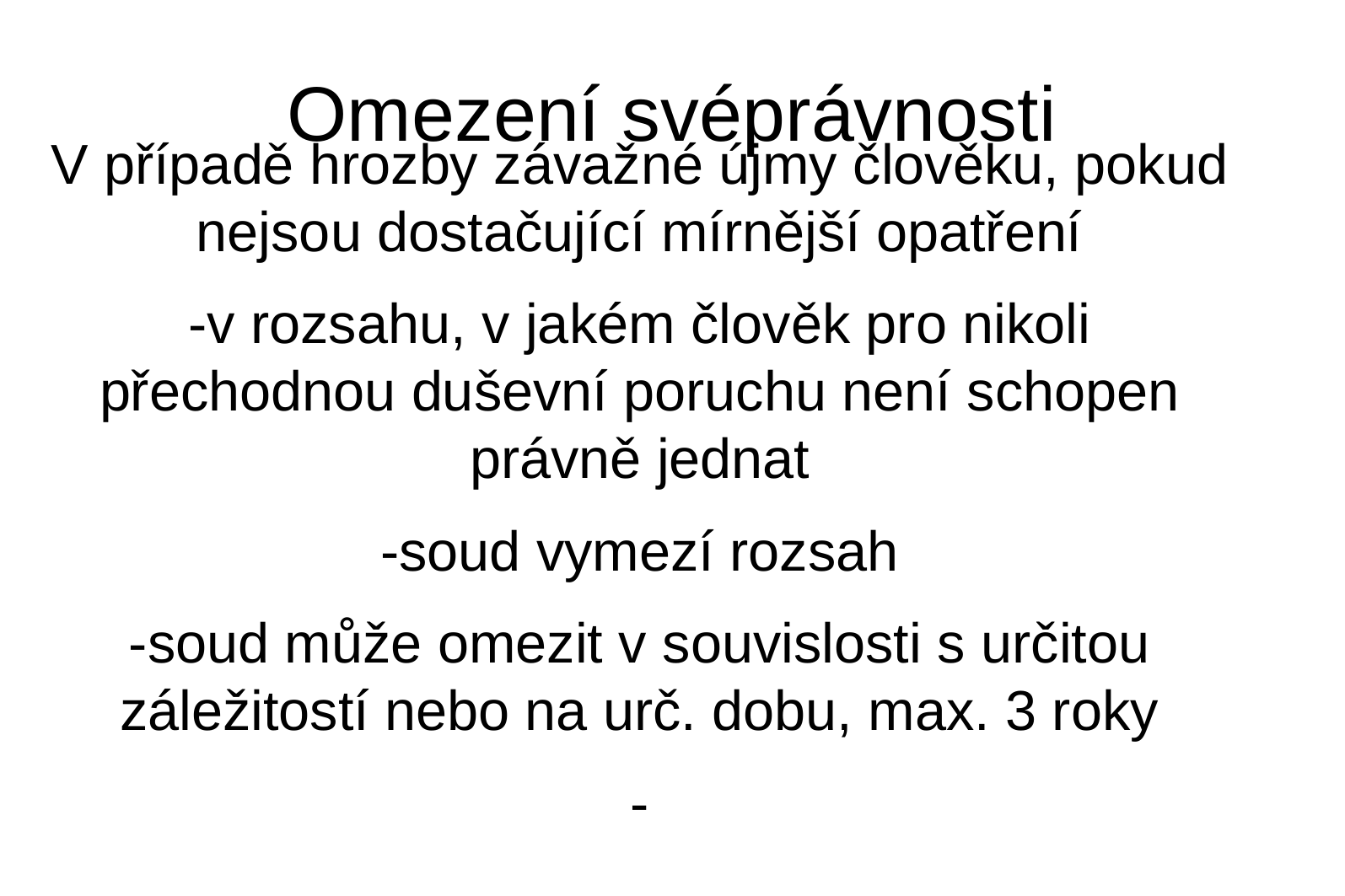

Omezení svéprávnosti
V případě hrozby závažné újmy člověku, pokud nejsou dostačující mírnější opatření
-v rozsahu, v jakém člověk pro nikoli přechodnou duševní poruchu není schopen právně jednat
-soud vymezí rozsah
-soud může omezit v souvislosti s určitou záležitostí nebo na urč. dobu, max. 3 roky
-